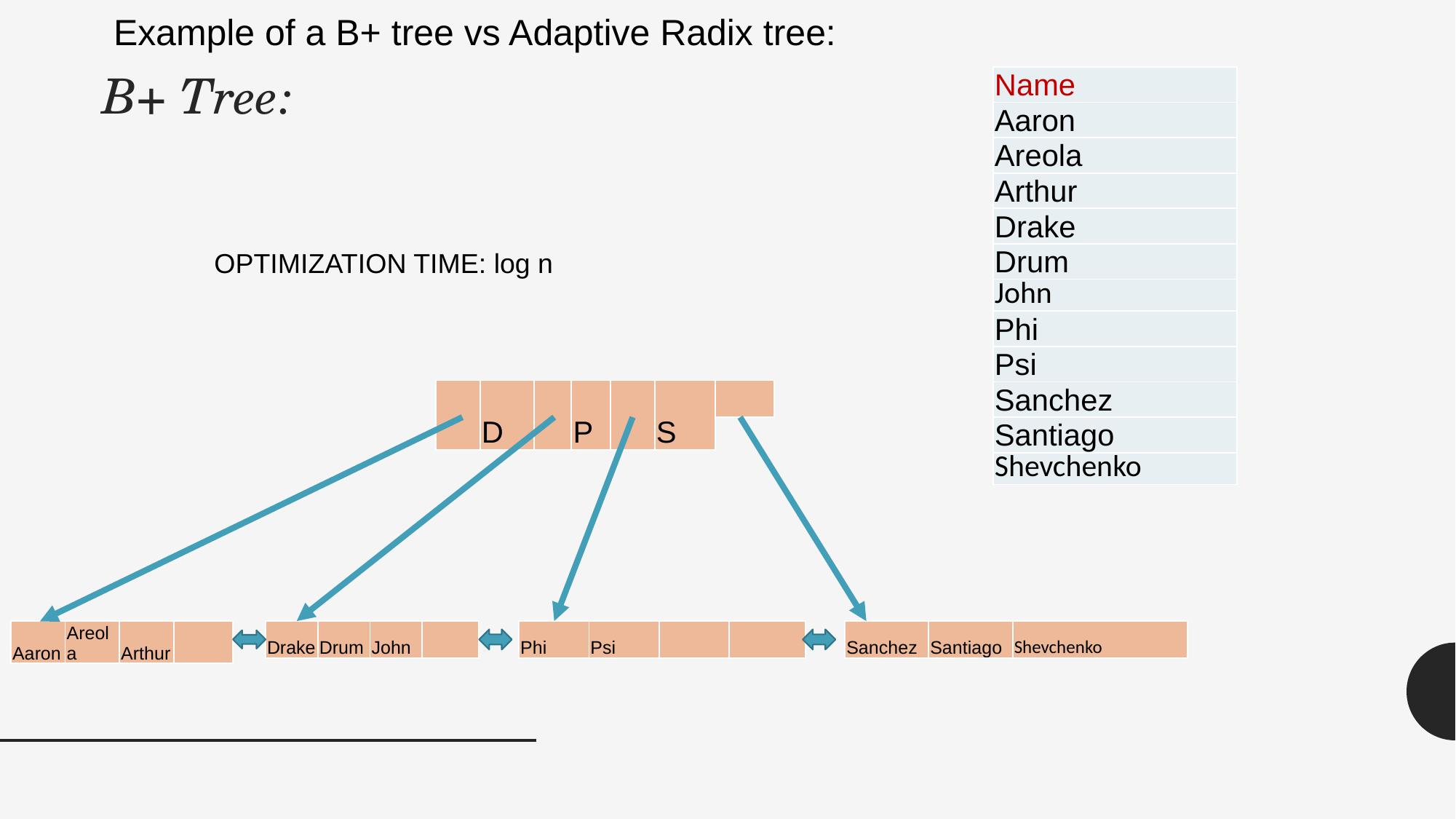

Example of a B+ tree vs Adaptive Radix tree:
# B+ Tree:
| Name |
| --- |
| Aaron |
| Areola |
| Arthur |
| Drake |
| Drum |
| John |
| Phi |
| Psi |
| Sanchez |
| Santiago |
| Shevchenko |
OPTIMIZATION TIME: log n
|  | D |  | P |  | S |
| --- | --- | --- | --- | --- | --- |
|  |
| --- |
| Drake | Drum | John |  |
| --- | --- | --- | --- |
| Phi | Psi |  |  |
| --- | --- | --- | --- |
| Sanchez | Santiago | Shevchenko |
| --- | --- | --- |
| Aaron | Areola | Arthur |  |
| --- | --- | --- | --- |